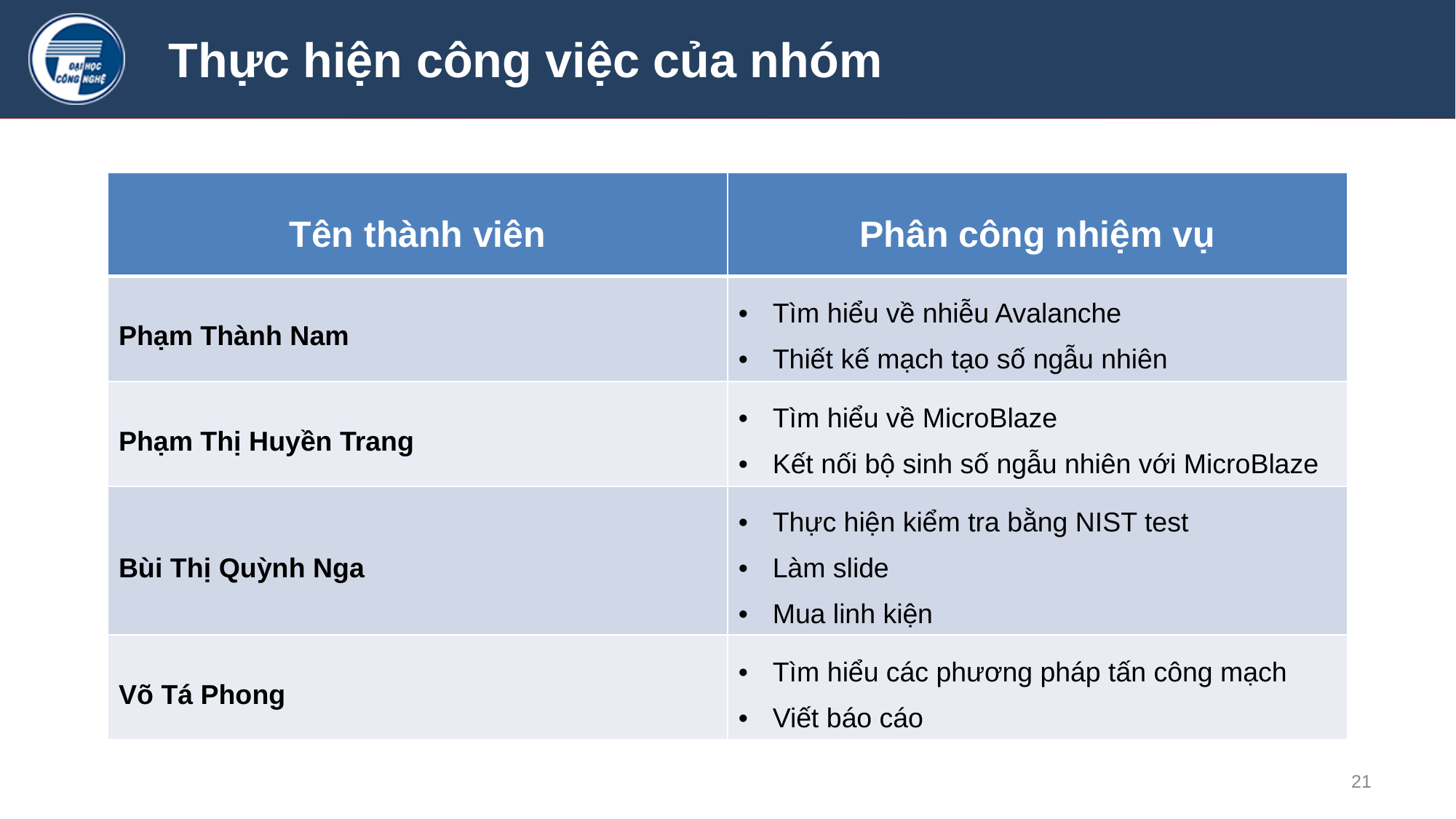

# Thực hiện công việc của nhóm
| Tên thành viên | Phân công nhiệm vụ |
| --- | --- |
| Phạm Thành Nam | Tìm hiểu về nhiễu Avalanche Thiết kế mạch tạo số ngẫu nhiên |
| Phạm Thị Huyền Trang | Tìm hiểu về MicroBlaze Kết nối bộ sinh số ngẫu nhiên với MicroBlaze |
| Bùi Thị Quỳnh Nga | Thực hiện kiểm tra bằng NIST test Làm slide Mua linh kiện |
| Võ Tá Phong | Tìm hiểu các phương pháp tấn công mạch Viết báo cáo |
21